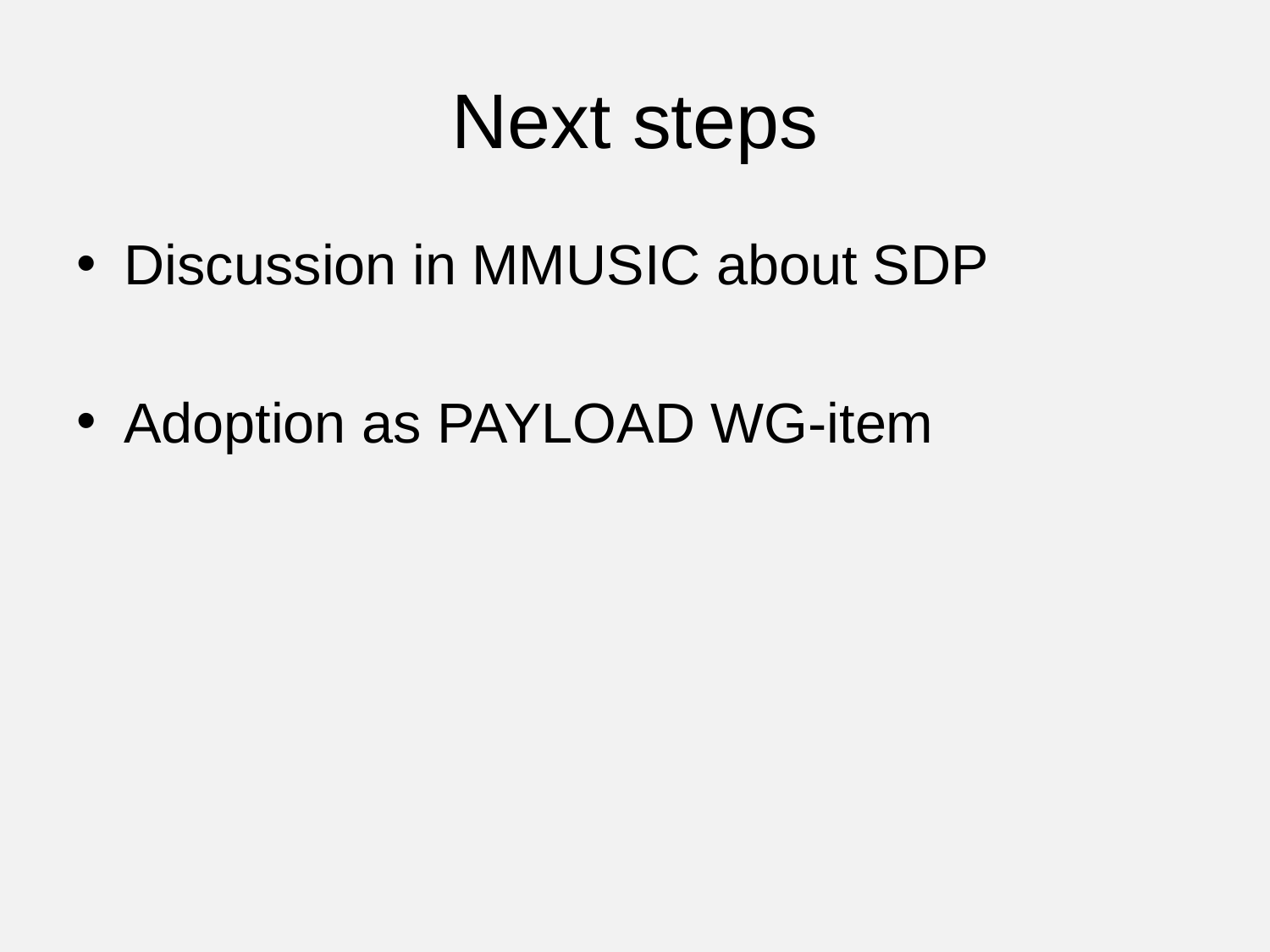

# Next steps
Discussion in MMUSIC about SDP

Adoption as PAYLOAD WG-item